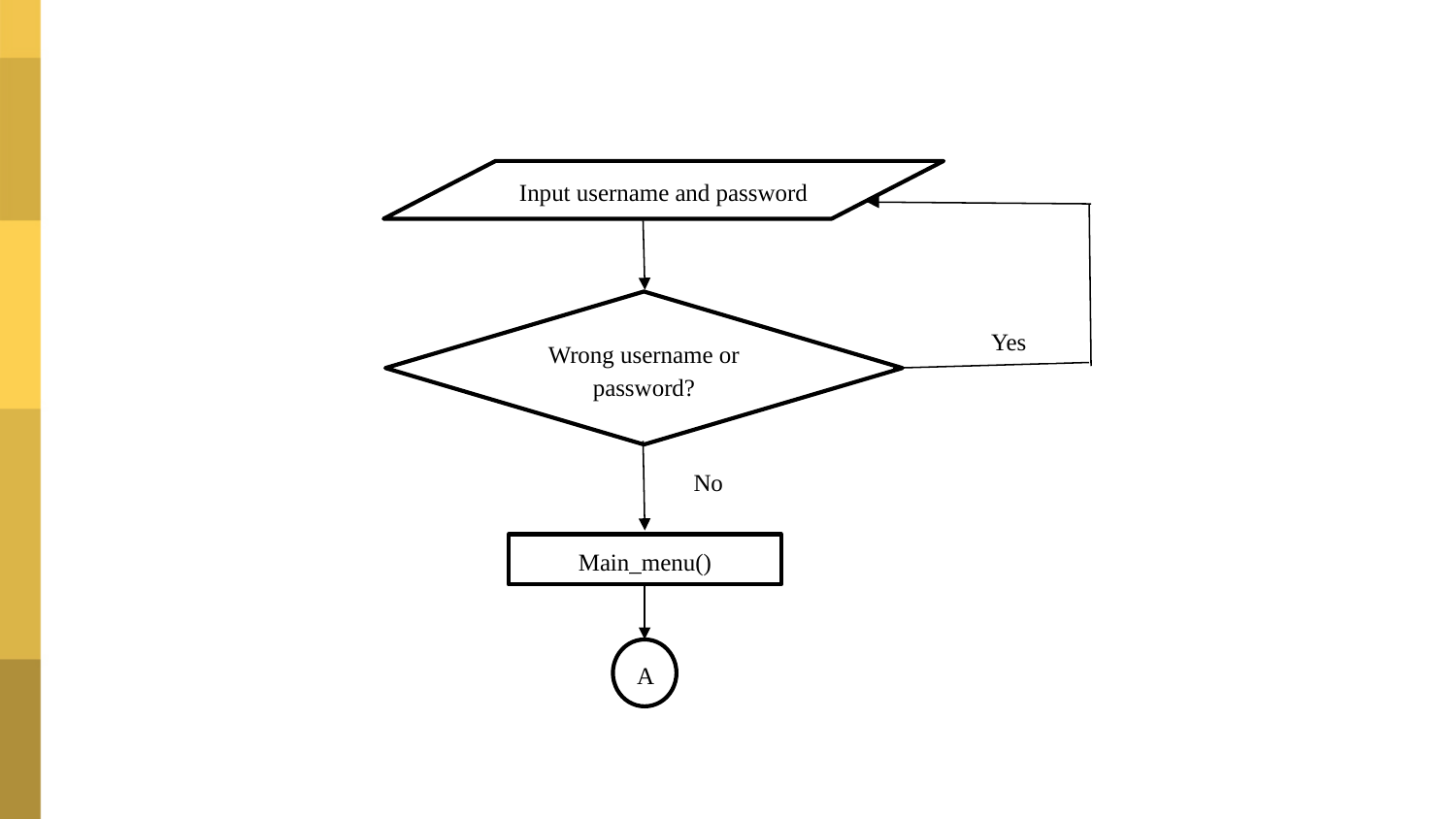

Input username and password
Wrong username or password?
Yes
No
Main_menu()
A